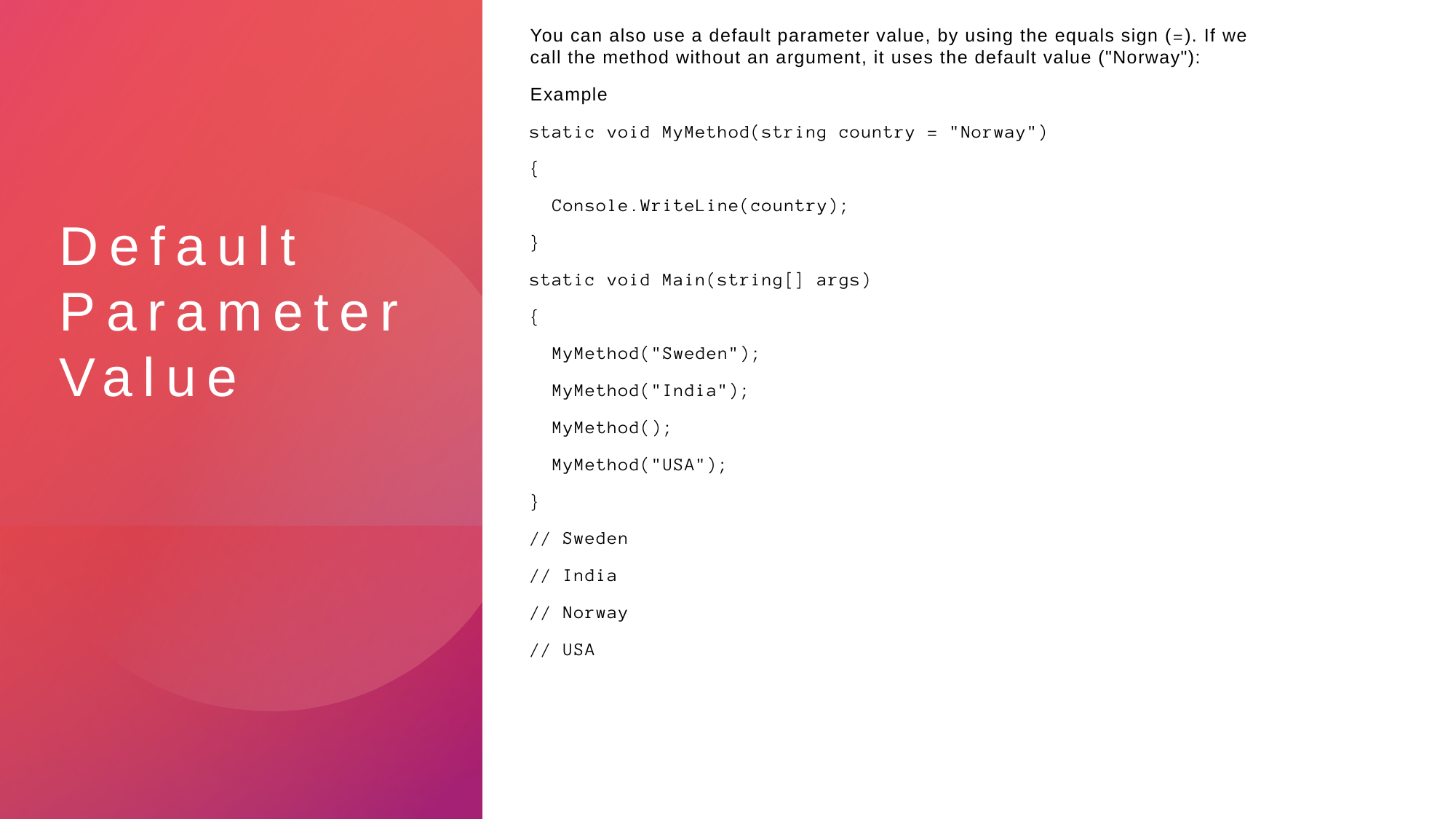

You can also use a default parameter value, by using the equals sign (=). If we call the method without an argument, it uses the default value ("Norway"):
Example
static void MyMethod(string country = "Norway")
{
  Console.WriteLine(country);
}
static void Main(string[] args)
{
  MyMethod("Sweden");
  MyMethod("India");
  MyMethod();
  MyMethod("USA");
}
// Sweden
// India
// Norway
// USA

# Default Parameter Value